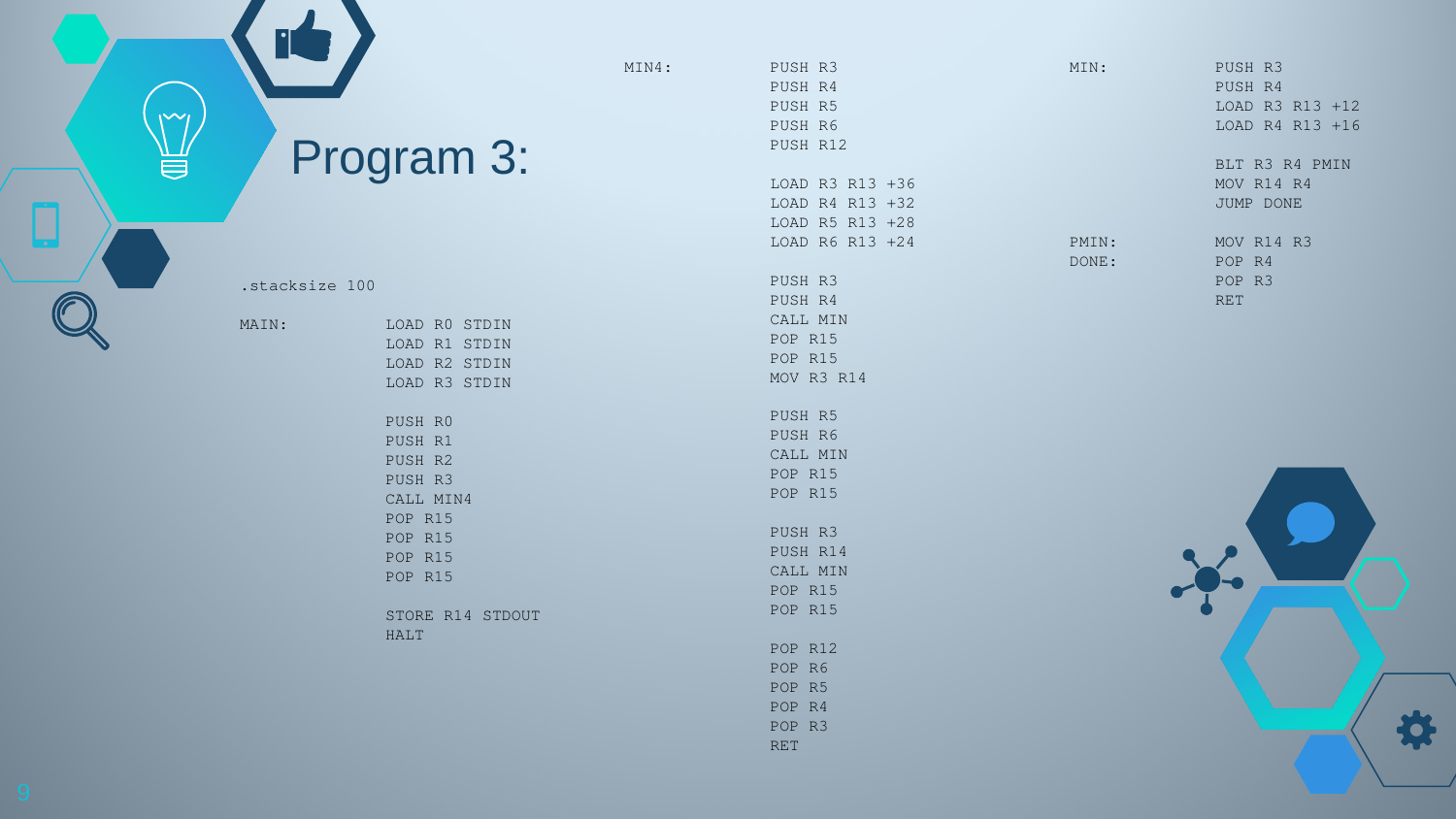

MIN4:	PUSH R3
	PUSH R4
	PUSH R5
	PUSH R6
	PUSH R12

	LOAD R3 R13 +36
	LOAD R4 R13 +32
	LOAD R5 R13 +28
	LOAD R6 R13 +24

	PUSH R3
	PUSH R4
	CALL MIN
	POP R15
	POP R15
	MOV R3 R14

	PUSH R5
	PUSH R6
	CALL MIN
	POP R15
	POP R15

	PUSH R3
	PUSH R14
	CALL MIN
	POP R15
	POP R15

	POP R12
	POP R6
	POP R5
	POP R4
	POP R3
	RET
MIN:	PUSH R3
	PUSH R4
	LOAD R3 R13 +12
	LOAD R4 R13 +16

	BLT R3 R4 PMIN
	MOV R14 R4
	JUMP DONE

PMIN:	MOV R14 R3
DONE:	POP R4
	POP R3
	RET
# Program 3:
.stacksize 100

MAIN:	LOAD R0 STDIN
	LOAD R1 STDIN
	LOAD R2 STDIN
	LOAD R3 STDIN

	PUSH R0
	PUSH R1
	PUSH R2
	PUSH R3
	CALL MIN4
	POP R15
	POP R15
	POP R15
	POP R15

	STORE R14 STDOUT
	HALT

9